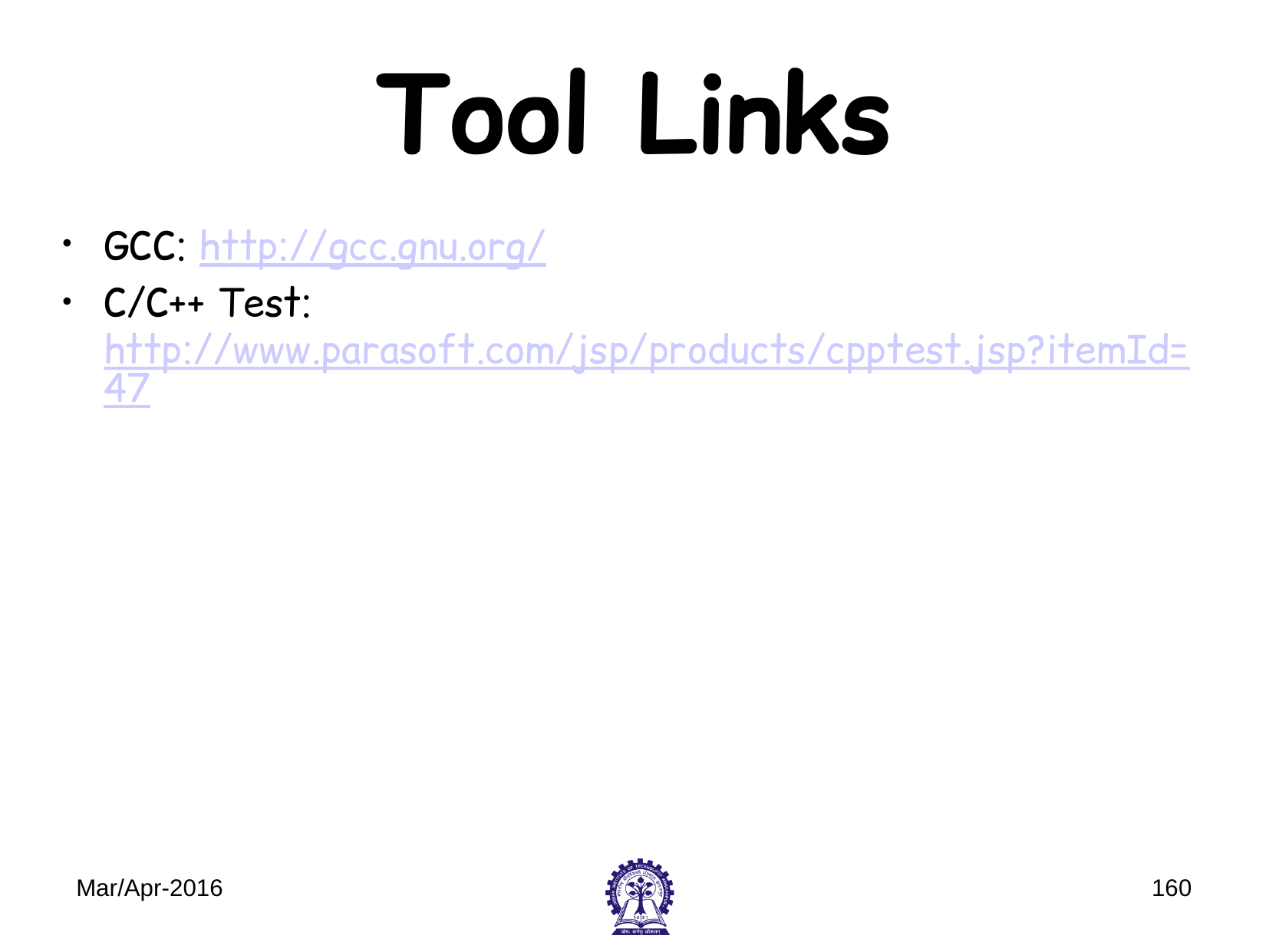

# Tool Links
GCC: http://gcc.gnu.org/
C/C++ Test: http://www.parasoft.com/jsp/products/cpptest.jsp?itemId=47
Mar/Apr-2016
160